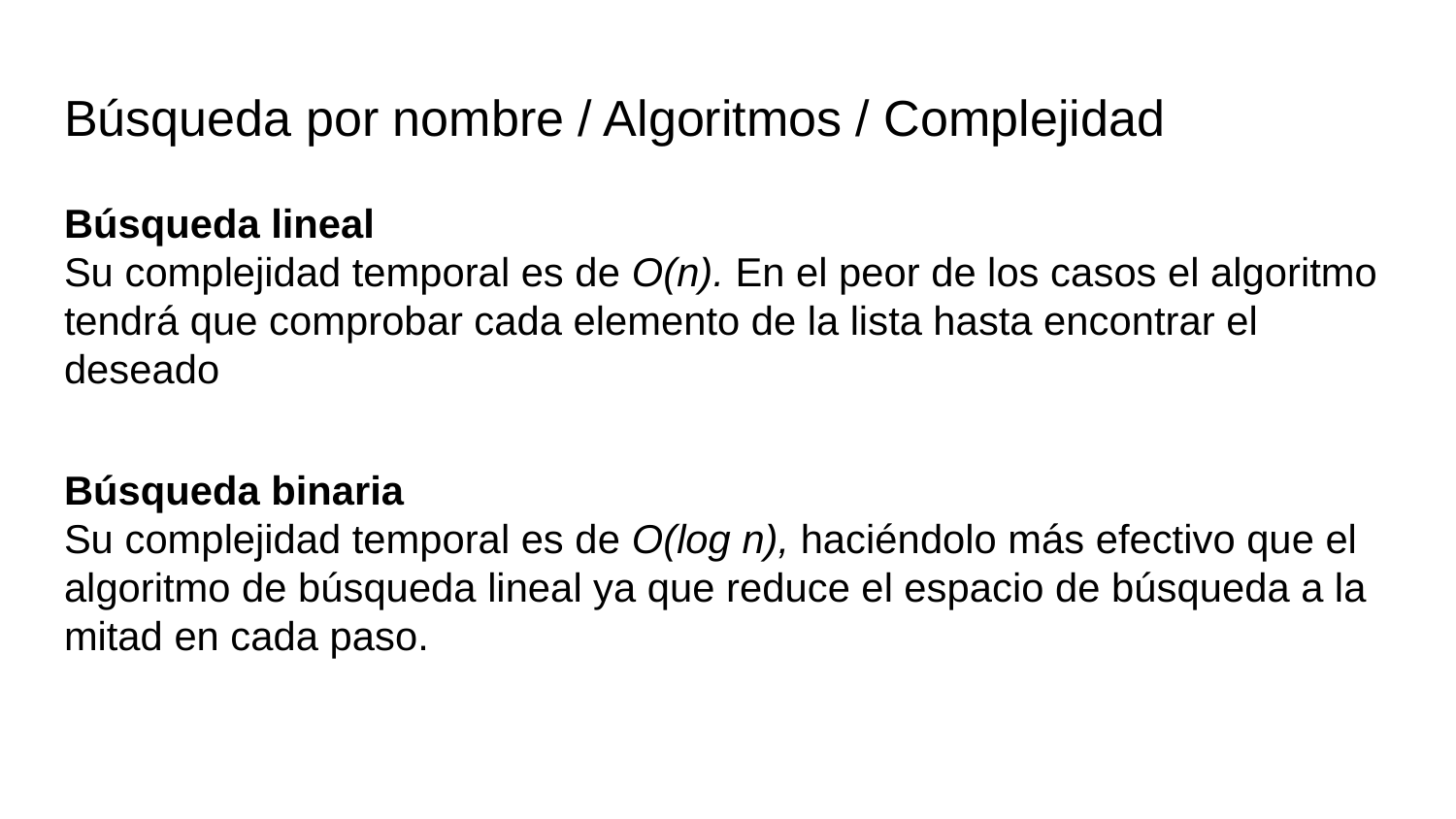

# Búsqueda por nombre / Algoritmos / Complejidad
Búsqueda lineal
Su complejidad temporal es de O(n). En el peor de los casos el algoritmo tendrá que comprobar cada elemento de la lista hasta encontrar el deseado
Búsqueda binaria
Su complejidad temporal es de O(log n), haciéndolo más efectivo que el algoritmo de búsqueda lineal ya que reduce el espacio de búsqueda a la mitad en cada paso.